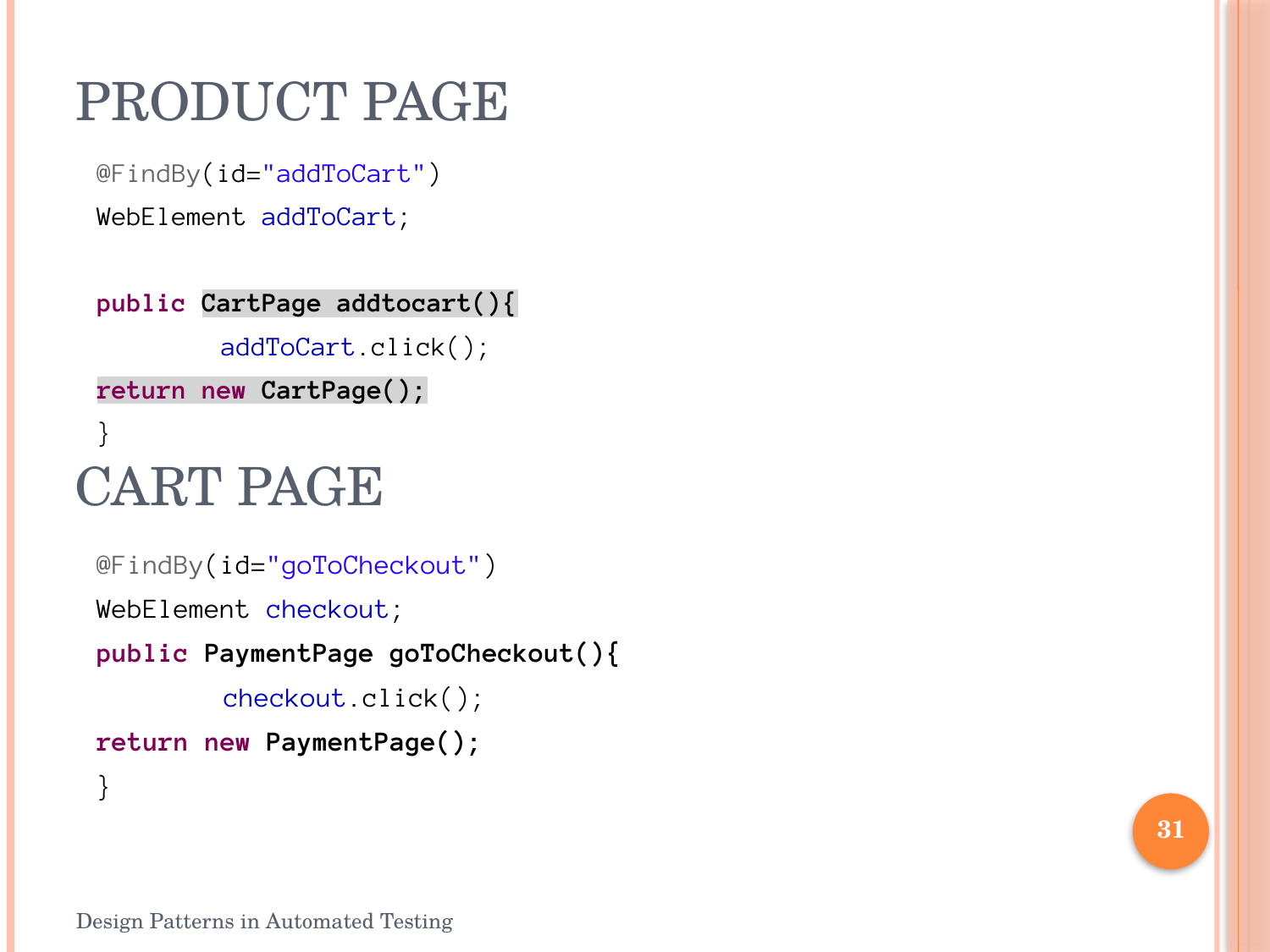

# Product Page
@FindBy(id="addToCart")
WebElement addToCart;

public CartPage addtocart(){
	addToCart.click();
return new CartPage();
}
Cart Page
@FindBy(id="goToCheckout")
WebElement checkout;
public PaymentPage goToCheckout(){
	checkout.click();
return new PaymentPage();
}
31
Design Patterns in Automated Testing